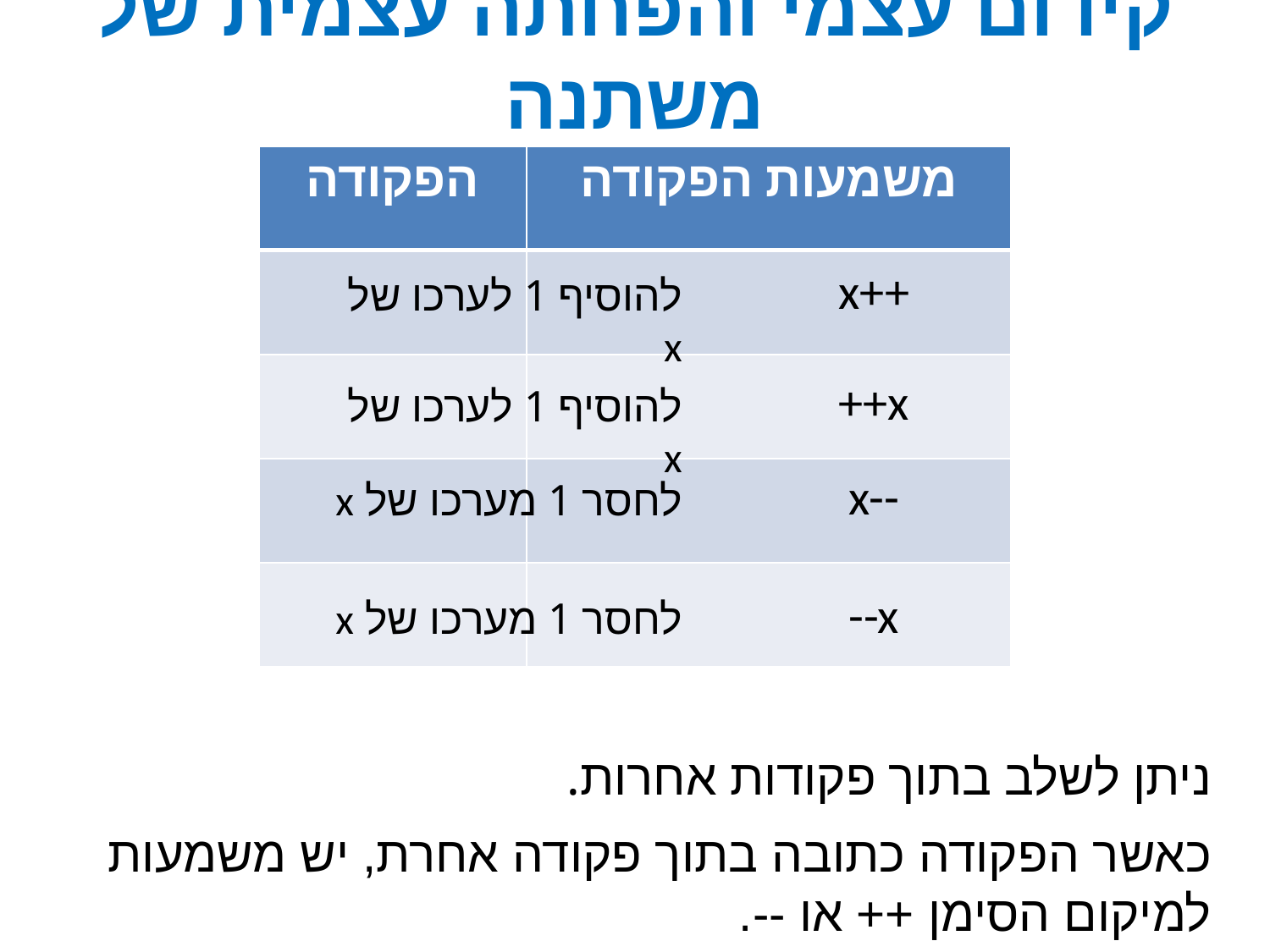

# קידום עצמי והפחתה עצמית של משתנה
| הפקודה | משמעות הפקודה |
| --- | --- |
|  |  |
|  |  |
|  |  |
|  |  |
x++
להוסיף 1 לערכו של x
++x
להוסיף 1 לערכו של x
x--
לחסר 1 מערכו של x
--x
לחסר 1 מערכו של x
ניתן לשלב בתוך פקודות אחרות.
כאשר הפקודה כתובה בתוך פקודה אחרת, יש משמעות למיקום הסימן ++ או --.